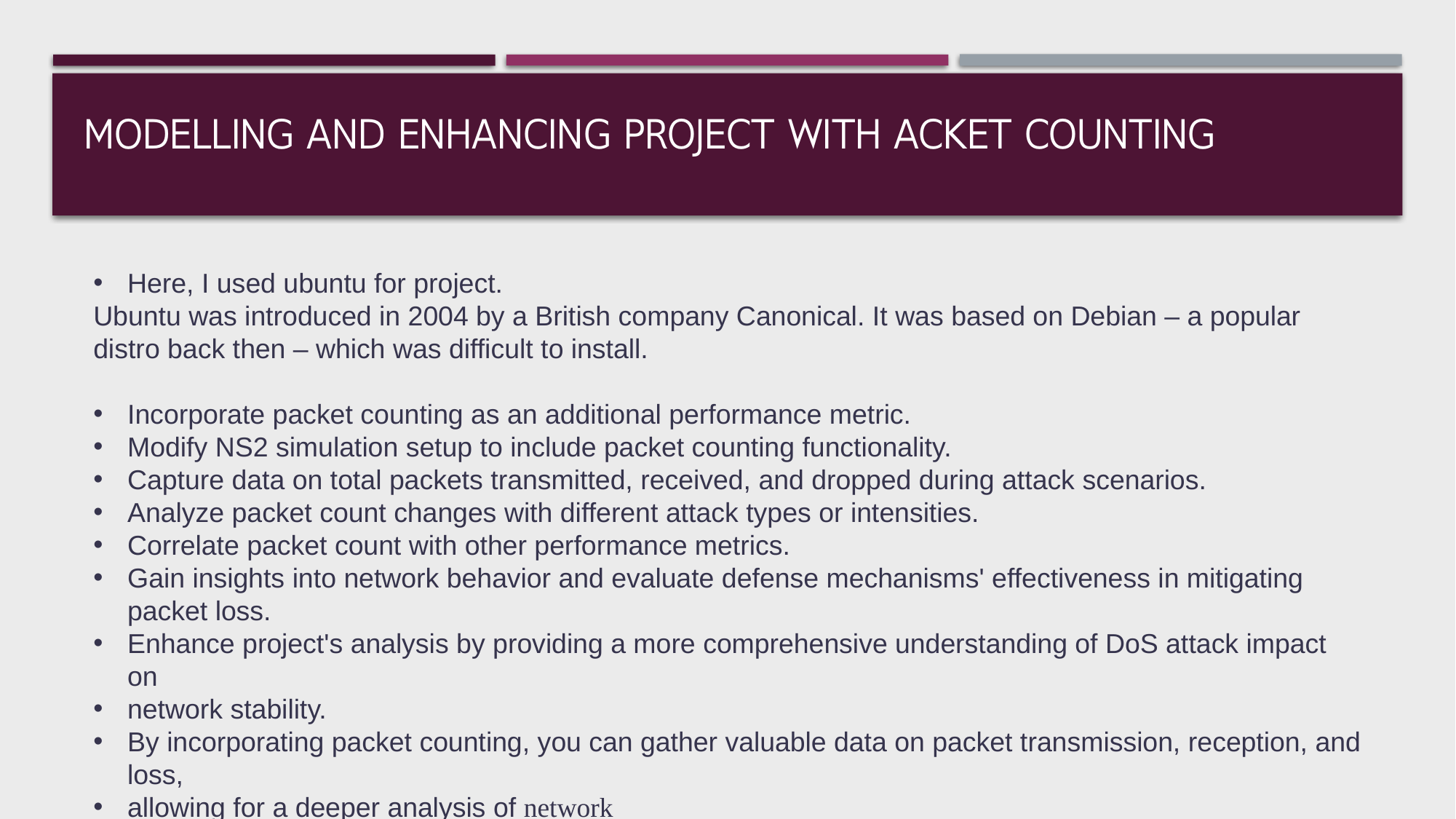

# MODELLING AND ENHANCING PROJECT WITH ACKET COUNTING
Here, I used ubuntu for project.
Ubuntu was introduced in 2004 by a British company Canonical. It was based on Debian – a popular distro back then – which was difficult to install.

Incorporate packet counting as an additional performance metric.
Modify NS2 simulation setup to include packet counting functionality.
Capture data on total packets transmitted, received, and dropped during attack scenarios.
Analyze packet count changes with different attack types or intensities.
Correlate packet count with other performance metrics.
Gain insights into network behavior and evaluate defense mechanisms' effectiveness in mitigating packet loss.
Enhance project's analysis by providing a more comprehensive understanding of DoS attack impact on
network stability.
By incorporating packet counting, you can gather valuable data on packet transmission, reception, and loss,
allowing for a deeper analysis of network